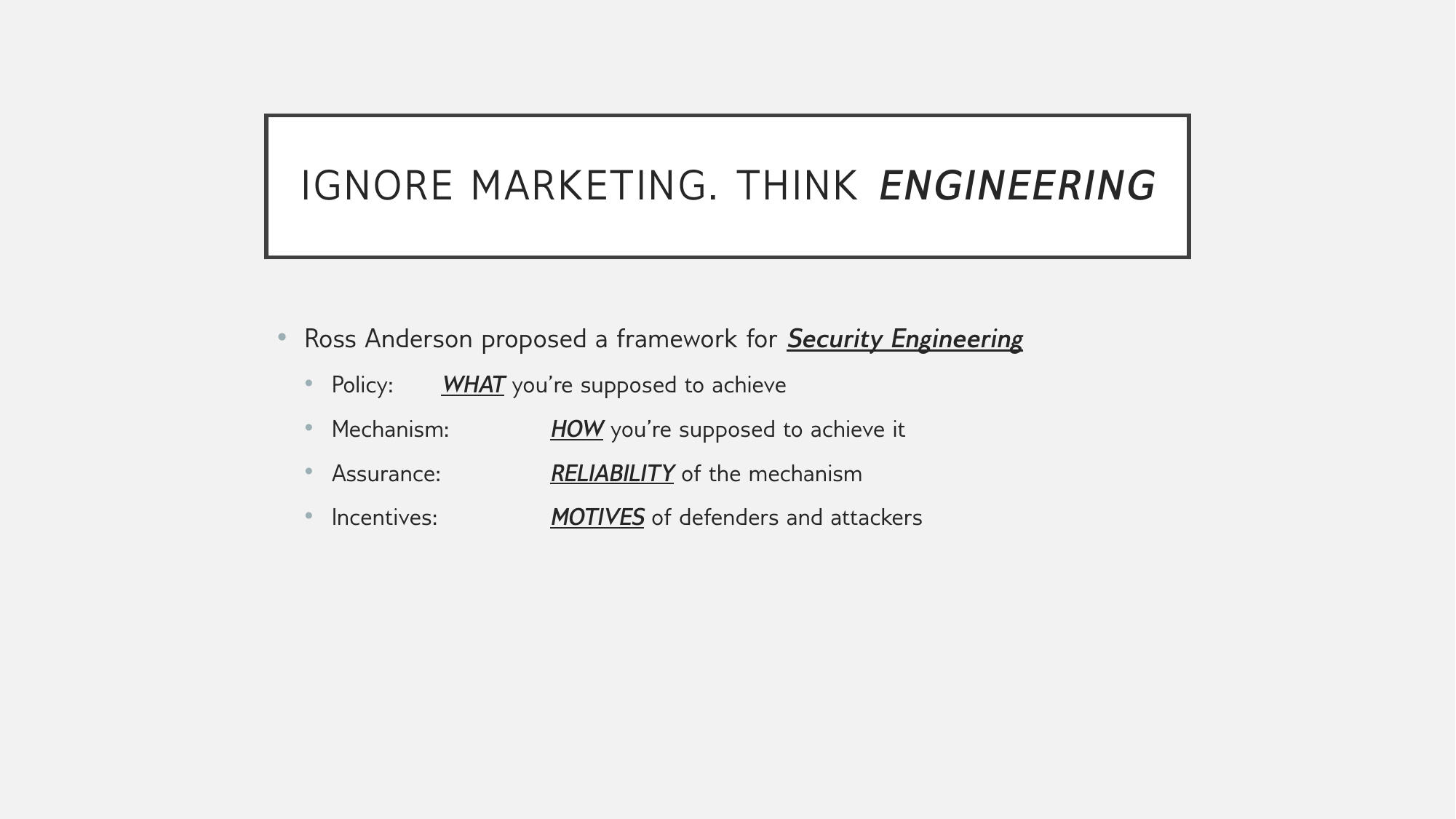

# Ignore Marketing. Think ENGINEERING
Ross Anderson proposed a framework for Security Engineering
Policy: 	WHAT you’re supposed to achieve
Mechanism: 	HOW you’re supposed to achieve it
Assurance: 	RELIABILITY of the mechanism
Incentives: 	MOTIVES of defenders and attackers